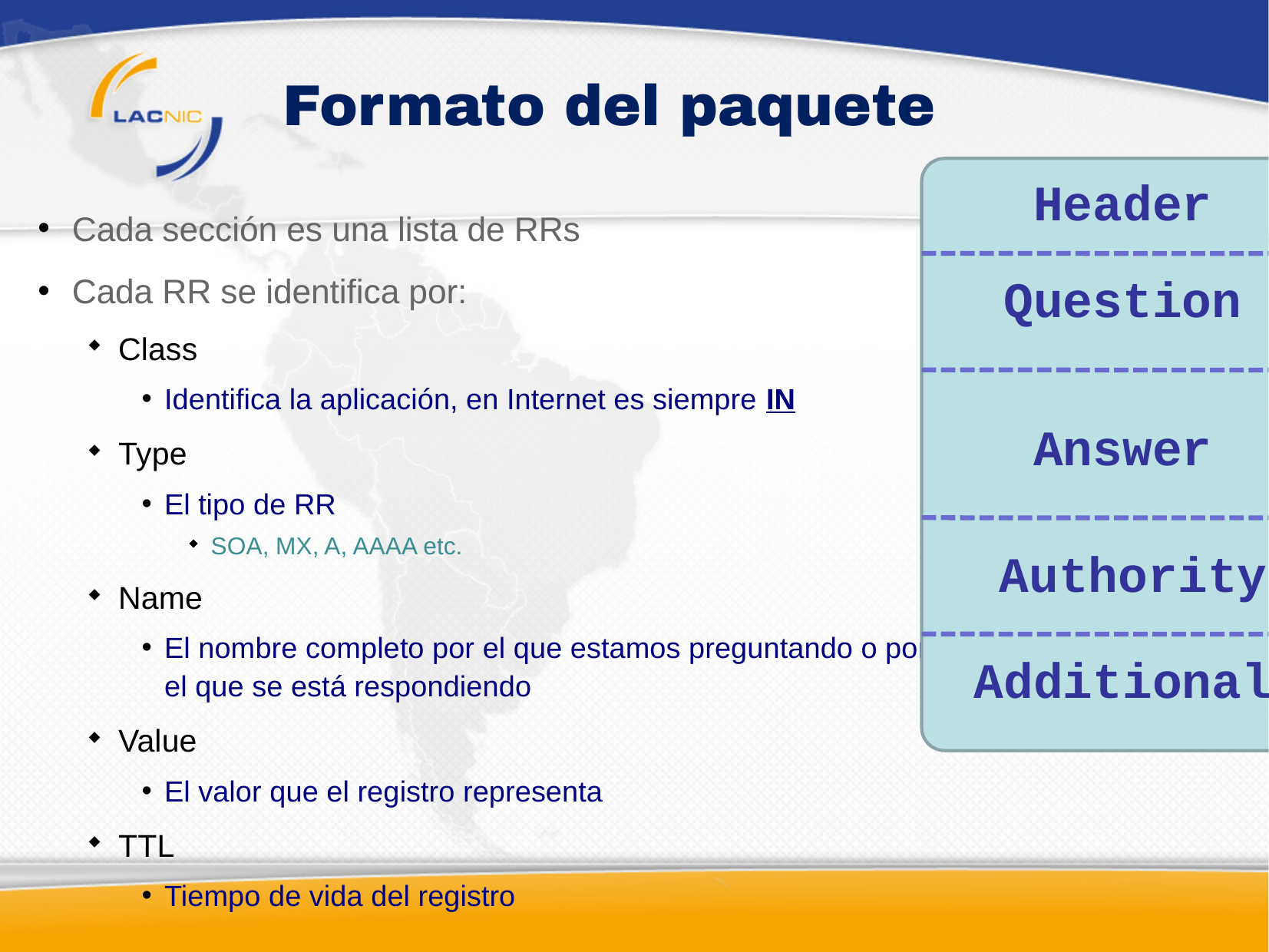

# Formato del paquete

Header
Question
Answer
Authority
Additional
Cada sección es una lista de RRs
Cada RR se identifica por:
Class
Identifica la aplicación, en Internet es siempre IN
Type
El tipo de RR
SOA, MX, A, AAAA etc.
Name
El nombre completo por el que estamos preguntando o por el que se está respondiendo
Value
El valor que el registro representa
TTL
Tiempo de vida del registro